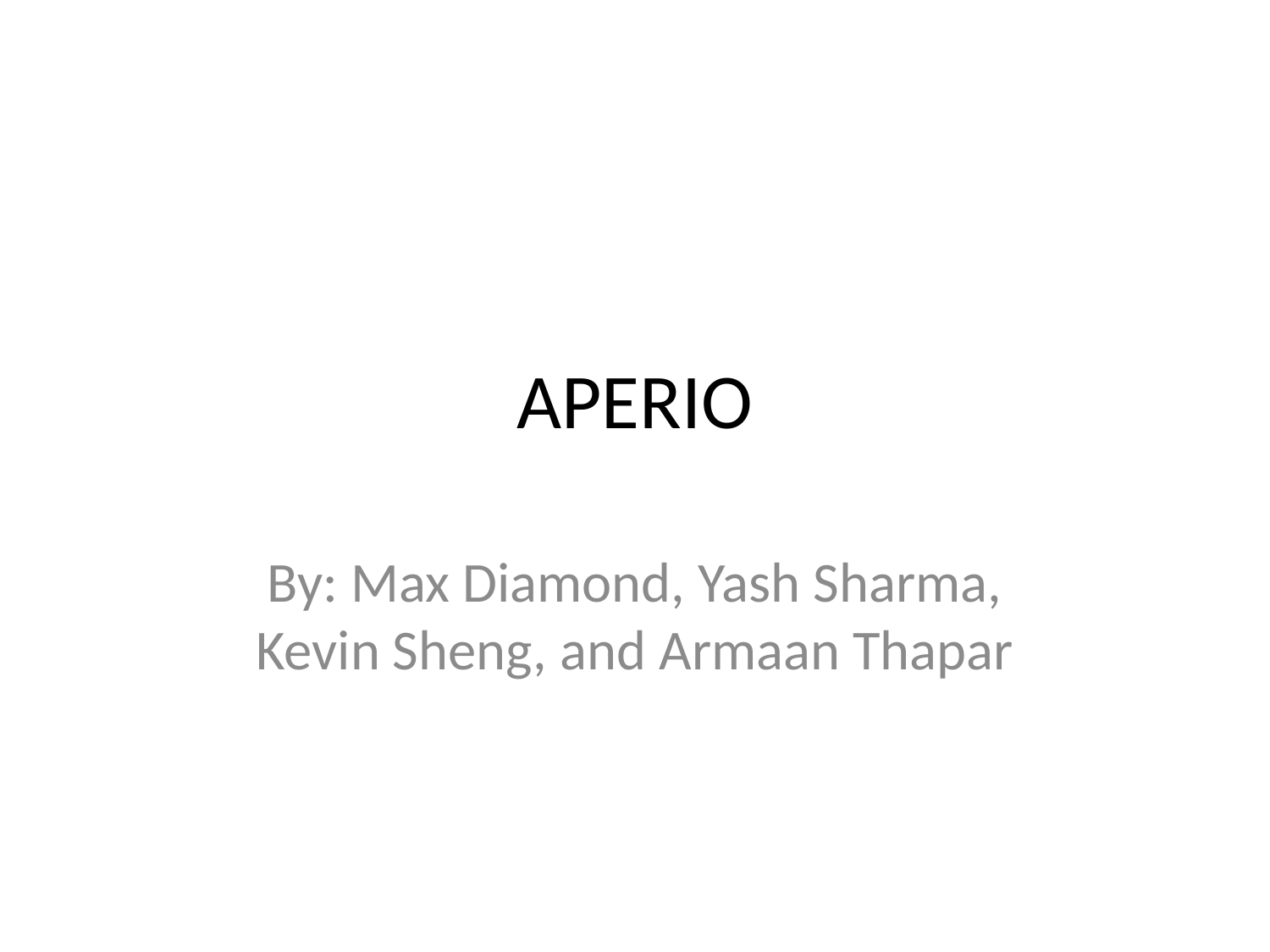

# APERIO
By: Max Diamond, Yash Sharma, Kevin Sheng, and Armaan Thapar